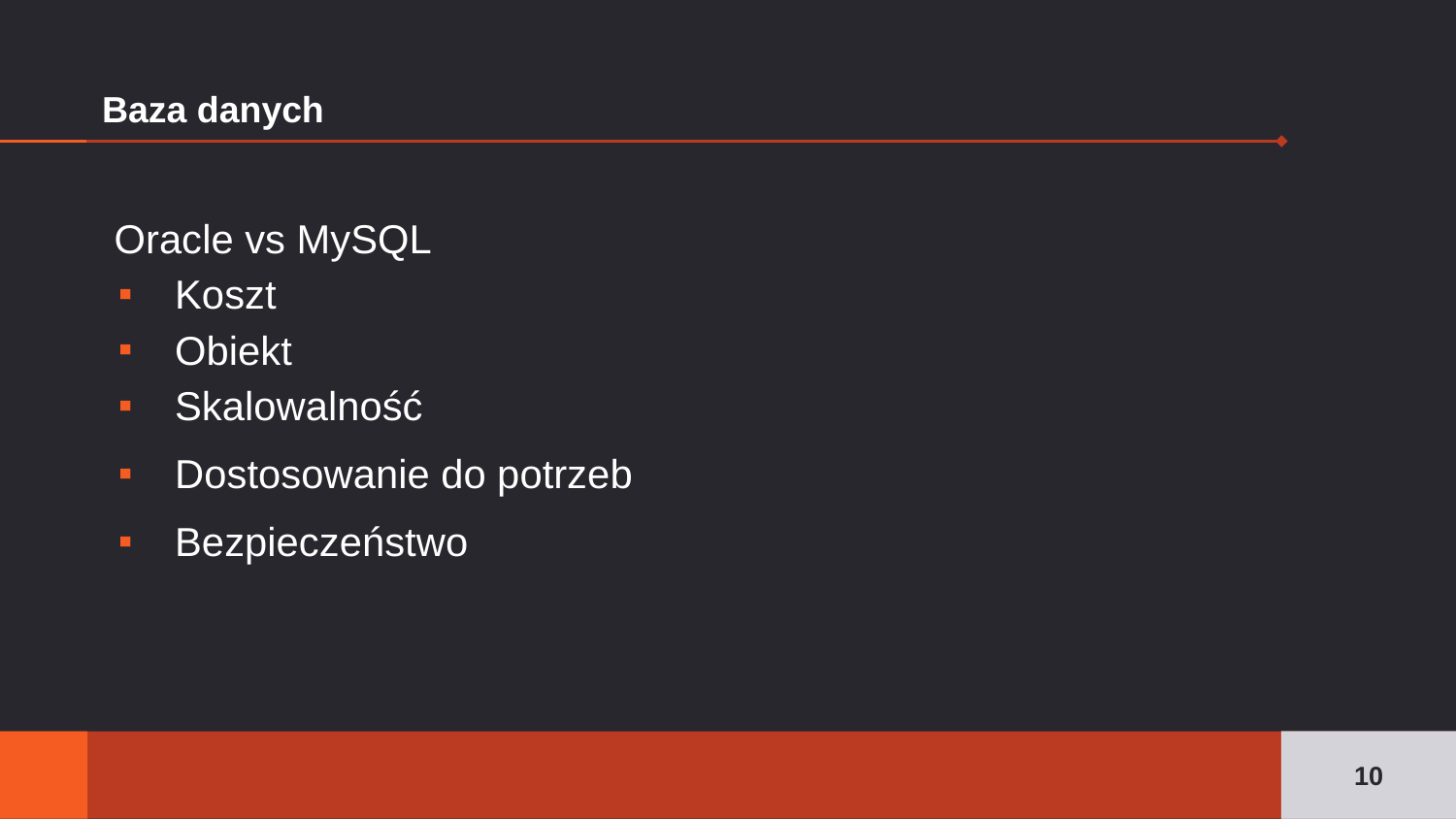

# Baza danych
Oracle vs MySQL
Koszt
Obiekt
Skalowalność
Dostosowanie do potrzeb
Bezpieczeństwo
10